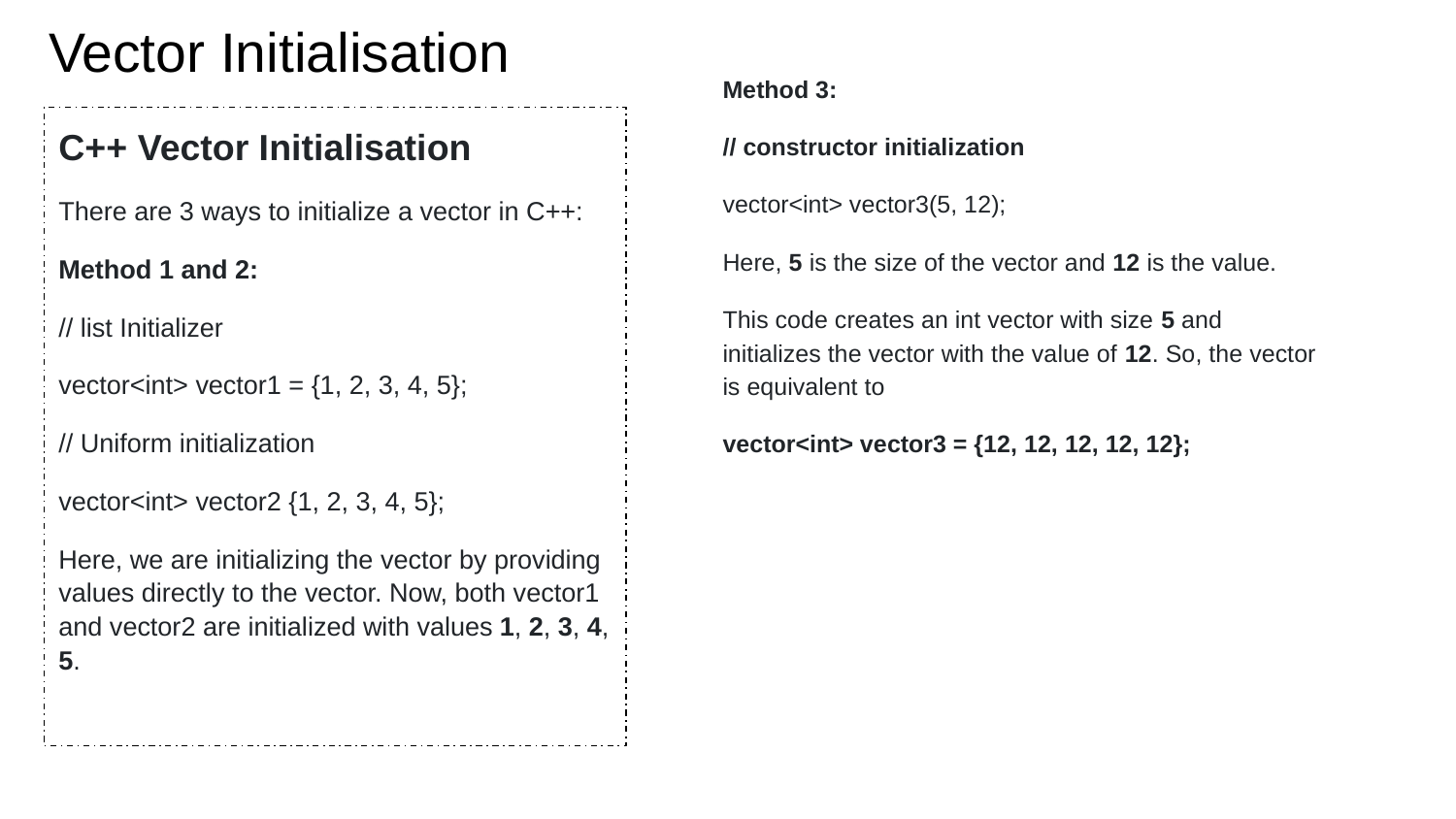

# Vector Initialisation
Method 3:
// constructor initialization
vector<int> vector3(5, 12);
Here, 5 is the size of the vector and 12 is the value.
This code creates an int vector with size 5 and initializes the vector with the value of 12. So, the vector is equivalent to
vector<int> vector3 = {12, 12, 12, 12, 12};
C++ Vector Initialisation
There are 3 ways to initialize a vector in C++:
Method 1 and 2:
// list Initializer
vector<int> vector1 = {1, 2, 3, 4, 5};
// Uniform initialization
vector<int> vector2 {1, 2, 3, 4, 5};
Here, we are initializing the vector by providing values directly to the vector. Now, both vector1 and vector2 are initialized with values 1, 2, 3, 4, 5.